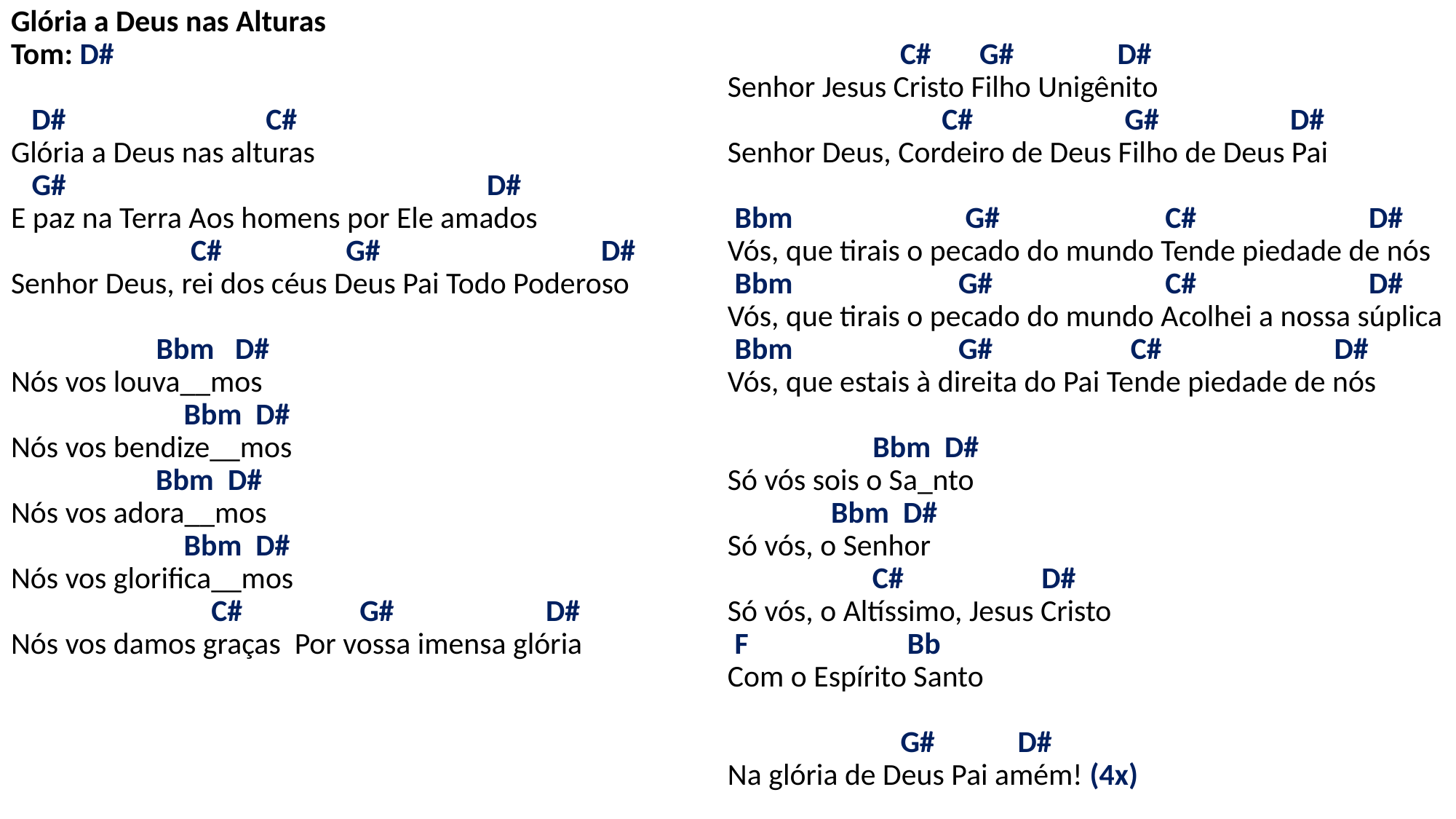

# Glória a Deus nas Alturas Tom: D# D#                             C# Glória a Deus nas alturas G#                                                             D# E paz na Terra Aos homens por Ele amados C#                  G#                                D# Senhor Deus, rei dos céus Deus Pai Todo Poderoso Bbm   D# Nós vos louva__mos Bbm  D# Nós vos bendize__mos Bbm  D# Nós vos adora__mos Bbm  D# Nós vos glorifica__mos C#                 G#                      D# Nós vos damos graças  Por vossa imensa glória C#       G#               D# Senhor Jesus Cristo Filho Unigênito C#                      G#                   D# Senhor Deus, Cordeiro de Deus Filho de Deus Pai Bbm                         G#                        C#                         D# Vós, que tirais o pecado do mundo Tende piedade de nós Bbm                        G#                         C#                         D# Vós, que tirais o pecado do mundo Acolhei a nossa súplica Bbm                        G#                    C#                         D# Vós, que estais à direita do Pai Tende piedade de nós Bbm  D# Só vós sois o Sa_nto Bbm  D# Só vós, o Senhor C#                    D# Só vós, o Altíssimo, Jesus Cristo F                       Bb Com o Espírito Santo G#            D# Na glória de Deus Pai amém! (4x)